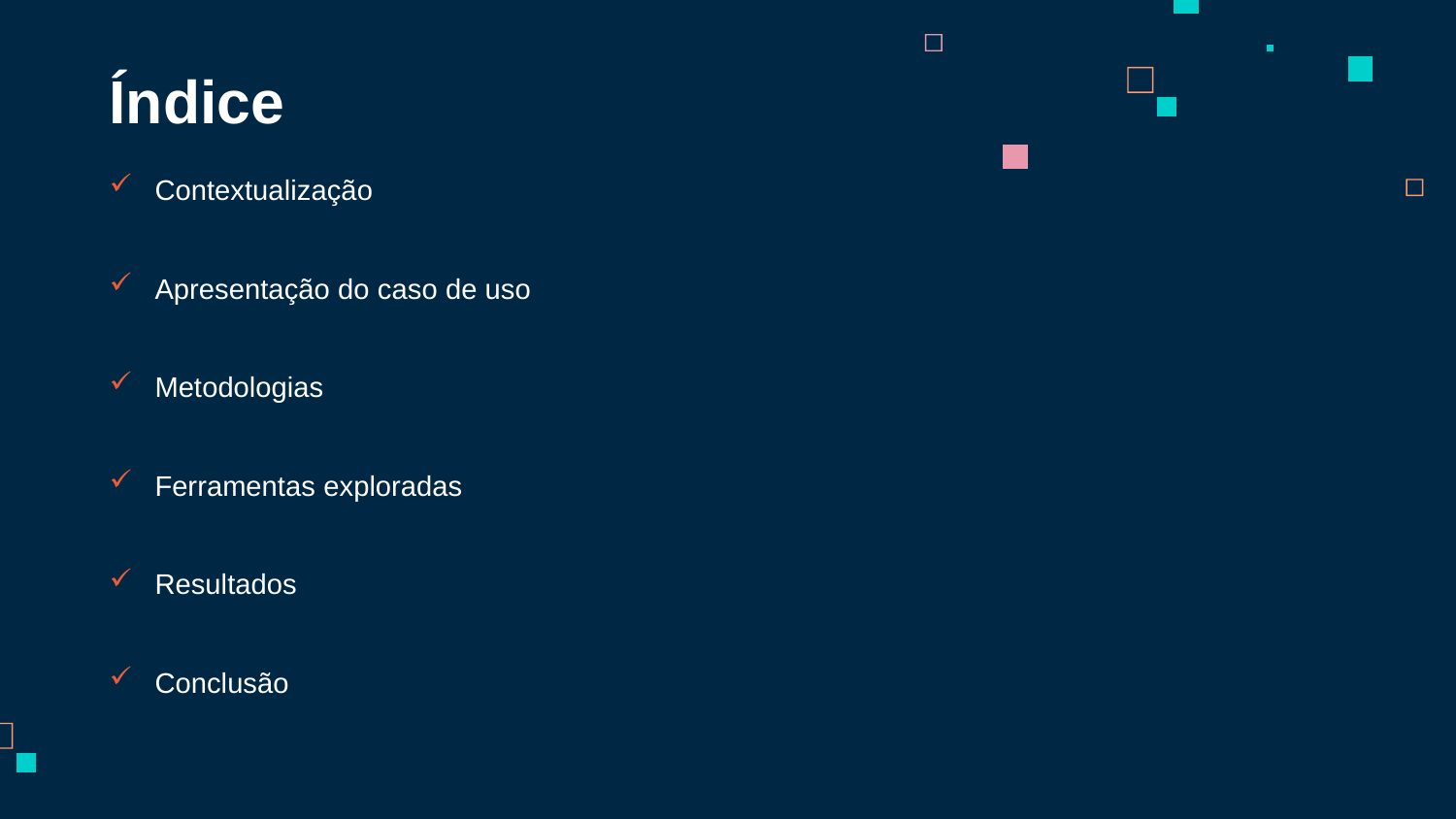

# Índice
Contextualização
Apresentação do caso de uso
Metodologias
Ferramentas exploradas
Resultados
Conclusão